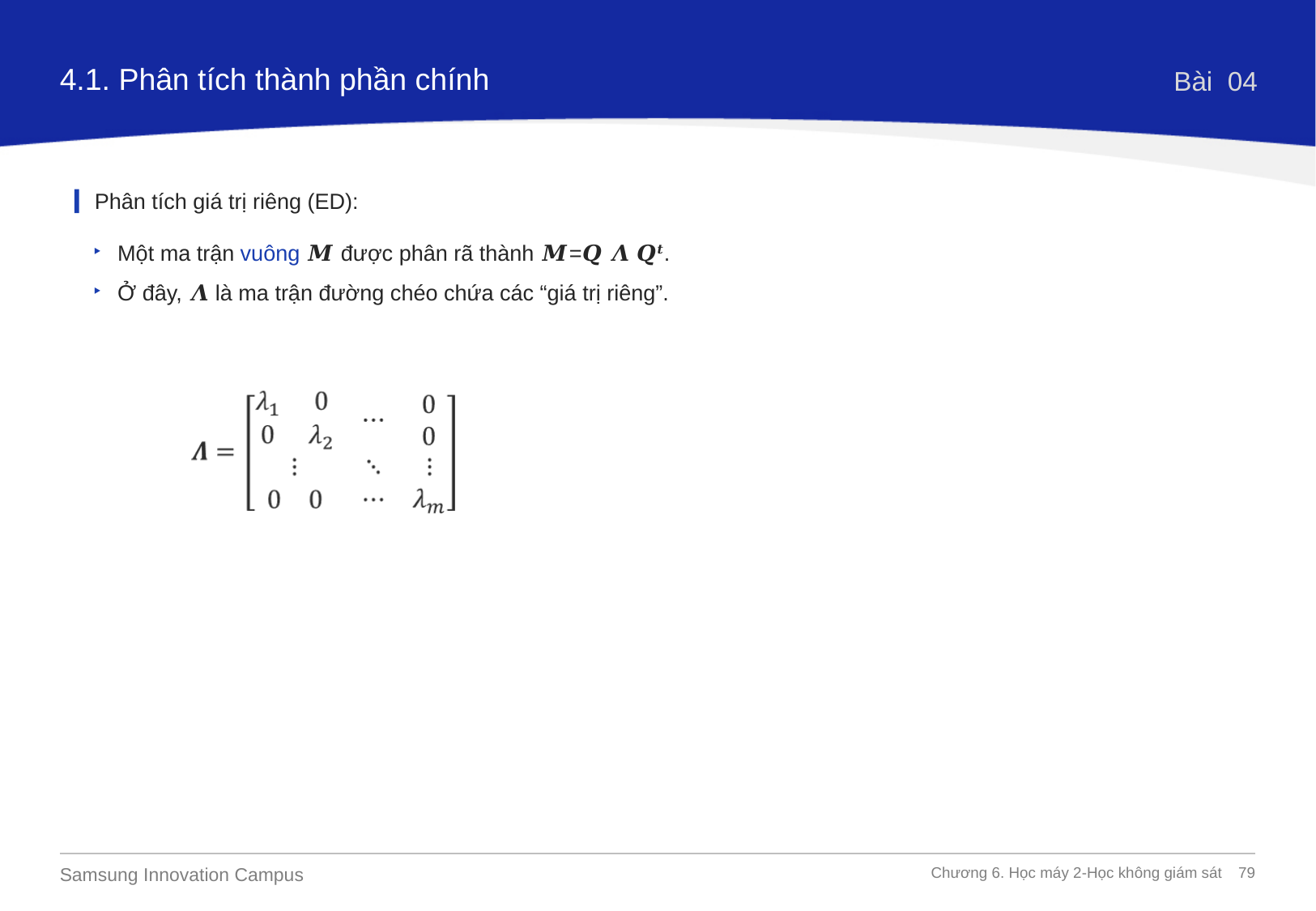

4.1. Phân tích thành phần chính
Bài  04
Phân tích giá trị riêng (ED):

Một ma trận vuông 𝑴 được phân rã thành 𝑴=𝑸 𝜦 𝑸𝒕.
Ở đây, 𝜦 là ma trận đường chéo chứa các “giá trị riêng”.